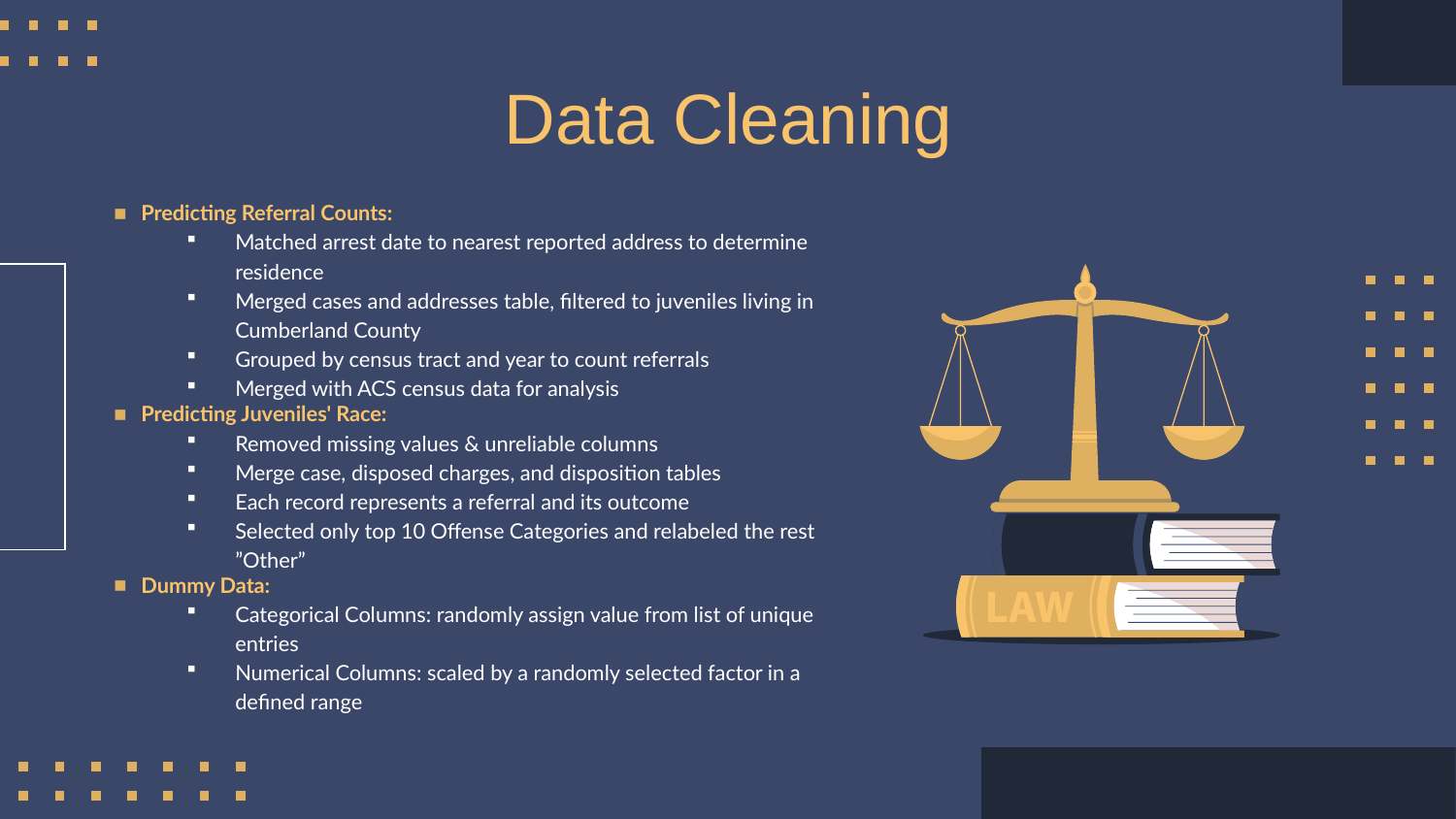

# Data Cleaning
Predicting Referral Counts:
Matched arrest date to nearest reported address to determine residence
Merged cases and addresses table, filtered to juveniles living in Cumberland County
Grouped by census tract and year to count referrals
Merged with ACS census data for analysis
Predicting Juveniles' Race:
Removed missing values & unreliable columns
Merge case, disposed charges, and disposition tables
Each record represents a referral and its outcome
Selected only top 10 Offense Categories and relabeled the rest ”Other”
Dummy Data:
Categorical Columns: randomly assign value from list of unique entries
Numerical Columns: scaled by a randomly selected factor in a defined range